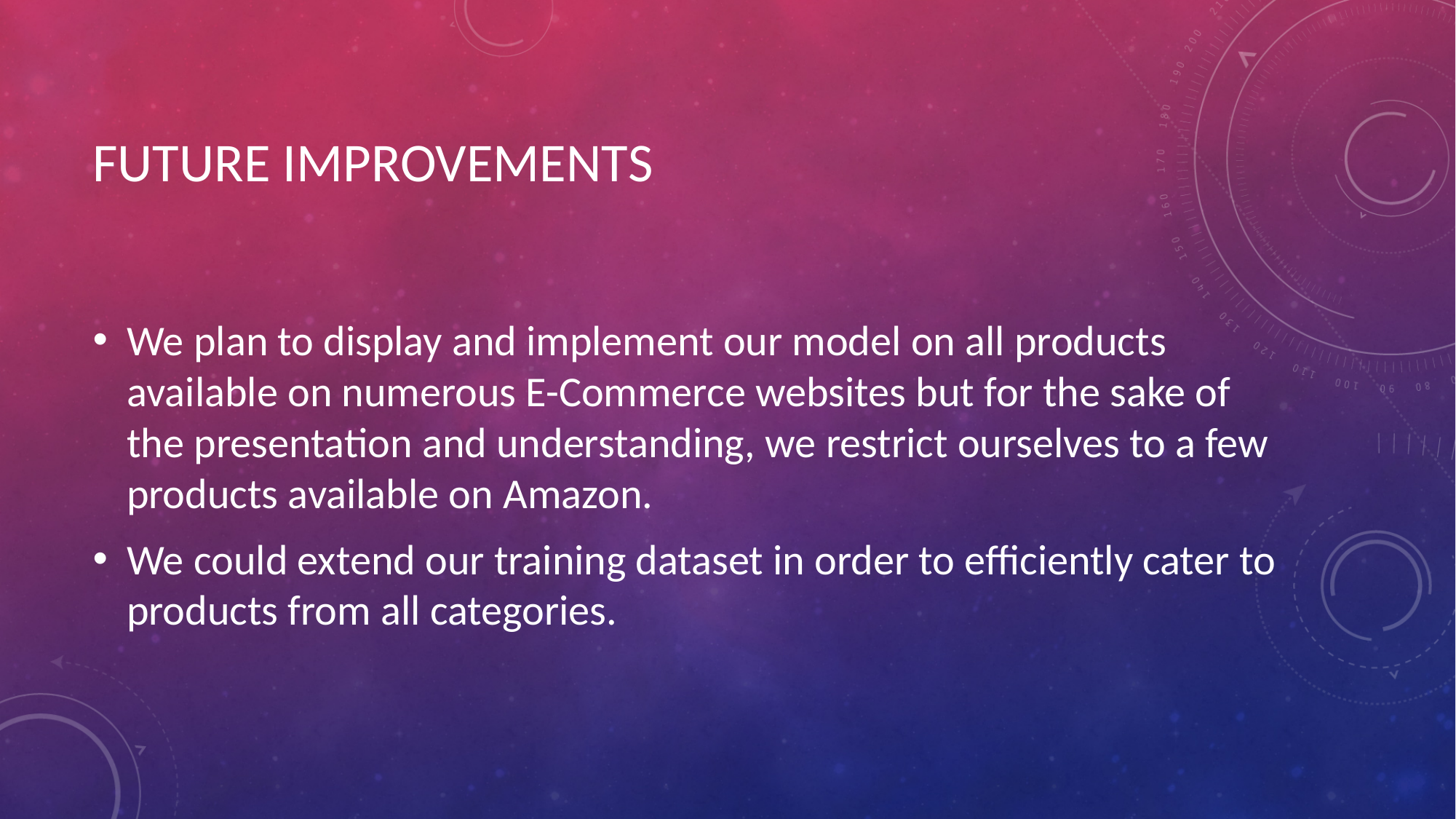

# Future improvements
We plan to display and implement our model on all products available on numerous E-Commerce websites but for the sake of the presentation and understanding, we restrict ourselves to a few products available on Amazon.
We could extend our training dataset in order to efficiently cater to products from all categories.